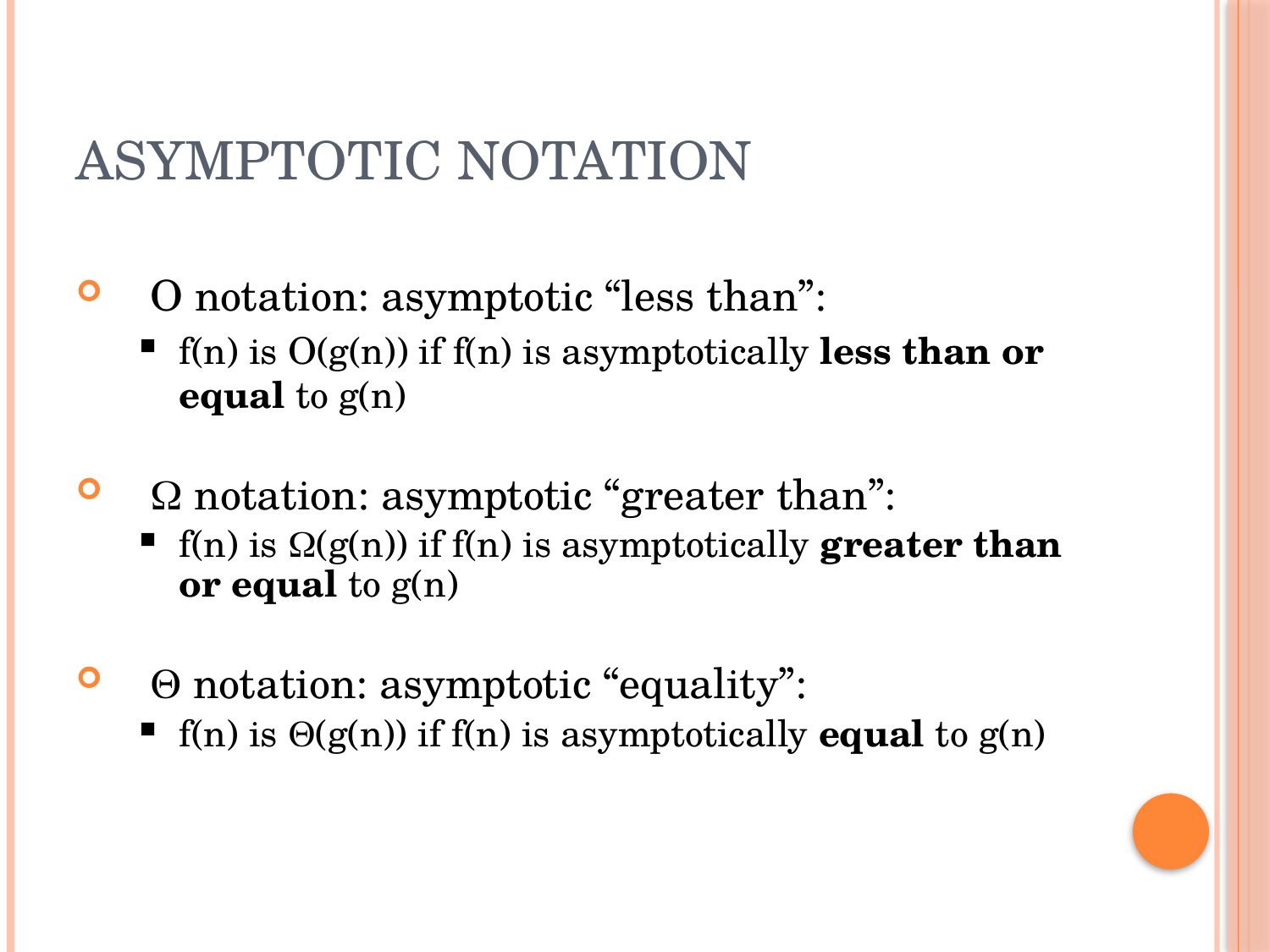

# Asymptotic Notation
O notation: asymptotic “less than”:
f(n) is O(g(n)) if f(n) is asymptotically less than or equal to g(n)
Ω notation: asymptotic “greater than”:
f(n) is Ω(g(n)) if f(n) is asymptotically greater than or equal to g(n)
Θ notation: asymptotic “equality”:
f(n) is Θ(g(n)) if f(n) is asymptotically equal to g(n)